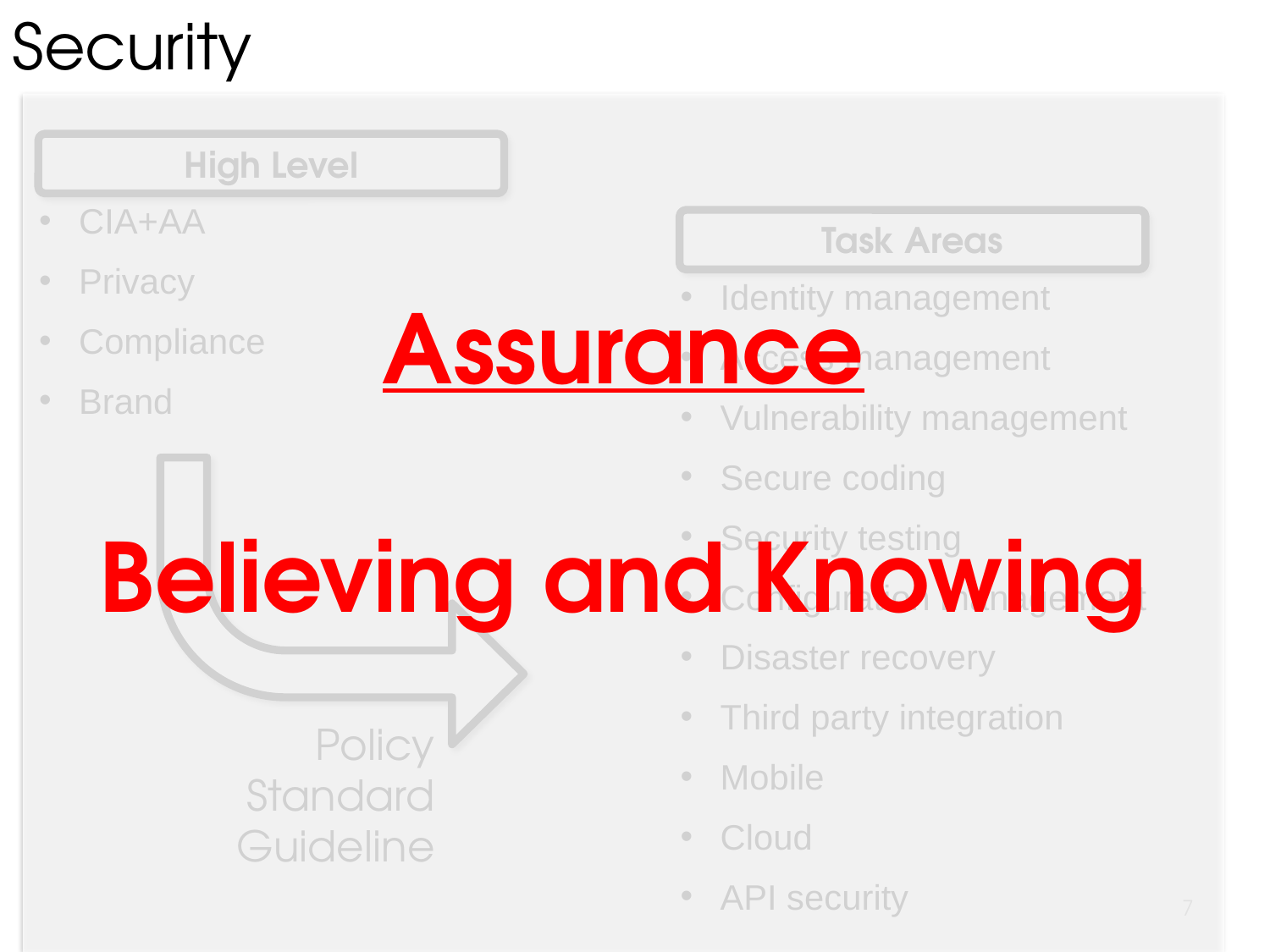

Security

High Level
CIA+AA
Privacy
Compliance
Brand

Task Areas
Identity management
Access management
Vulnerability management
Secure coding
Security testing
Configuration management
Disaster recovery
Third party integration
Mobile
Cloud
API security

Assurance

Believing and Knowing

Policy
Standard
Guideline
7